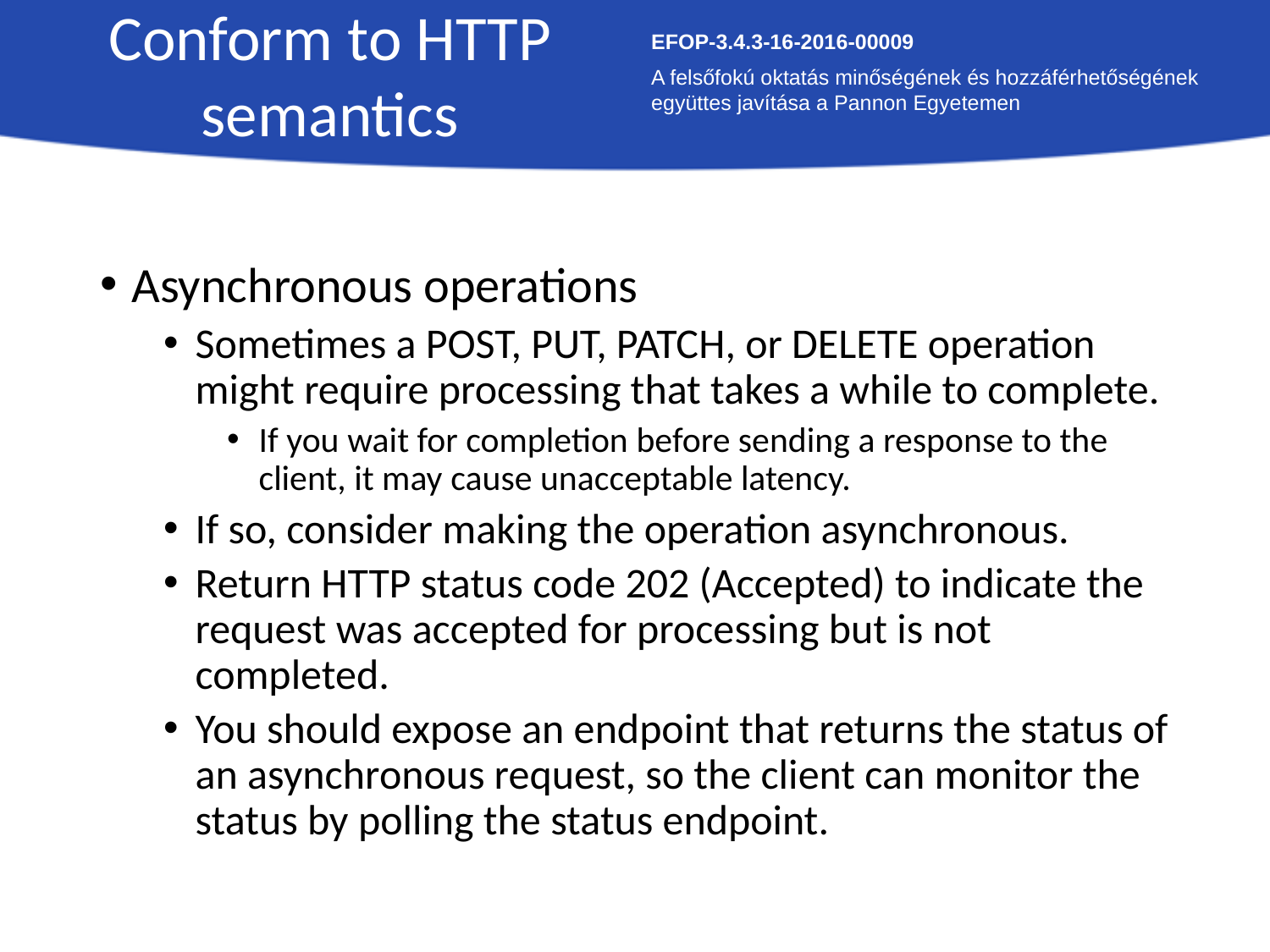

Conform to HTTP semantics
EFOP-3.4.3-16-2016-00009
A felsőfokú oktatás minőségének és hozzáférhetőségének együttes javítása a Pannon Egyetemen
Asynchronous operations
Sometimes a POST, PUT, PATCH, or DELETE operation might require processing that takes a while to complete.
If you wait for completion before sending a response to the client, it may cause unacceptable latency.
If so, consider making the operation asynchronous.
Return HTTP status code 202 (Accepted) to indicate the request was accepted for processing but is not completed.
You should expose an endpoint that returns the status of an asynchronous request, so the client can monitor the status by polling the status endpoint.